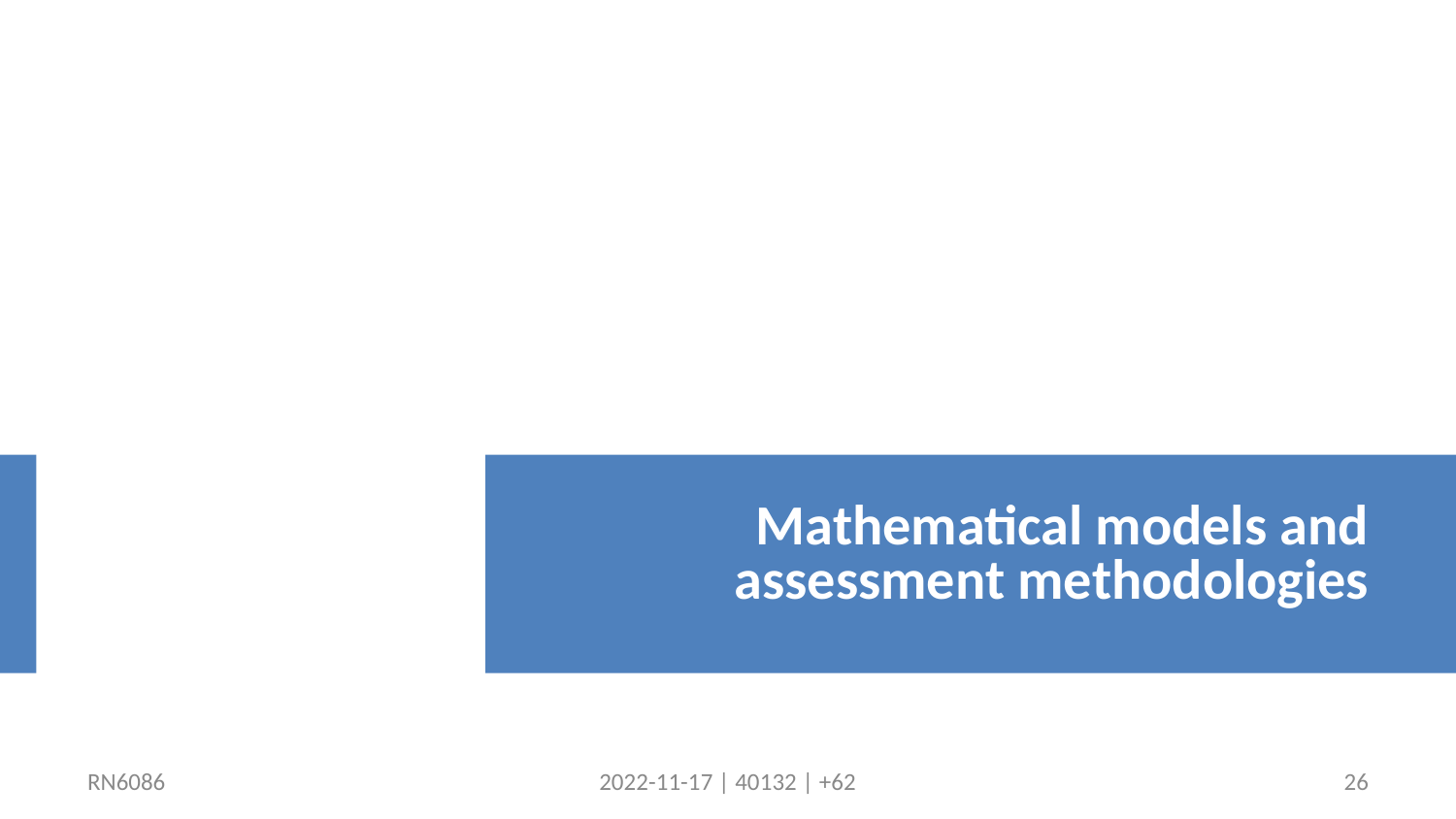

Mathematical models and assessment methodologies
RN6086
2022-11-17 | 40132 | +62
26